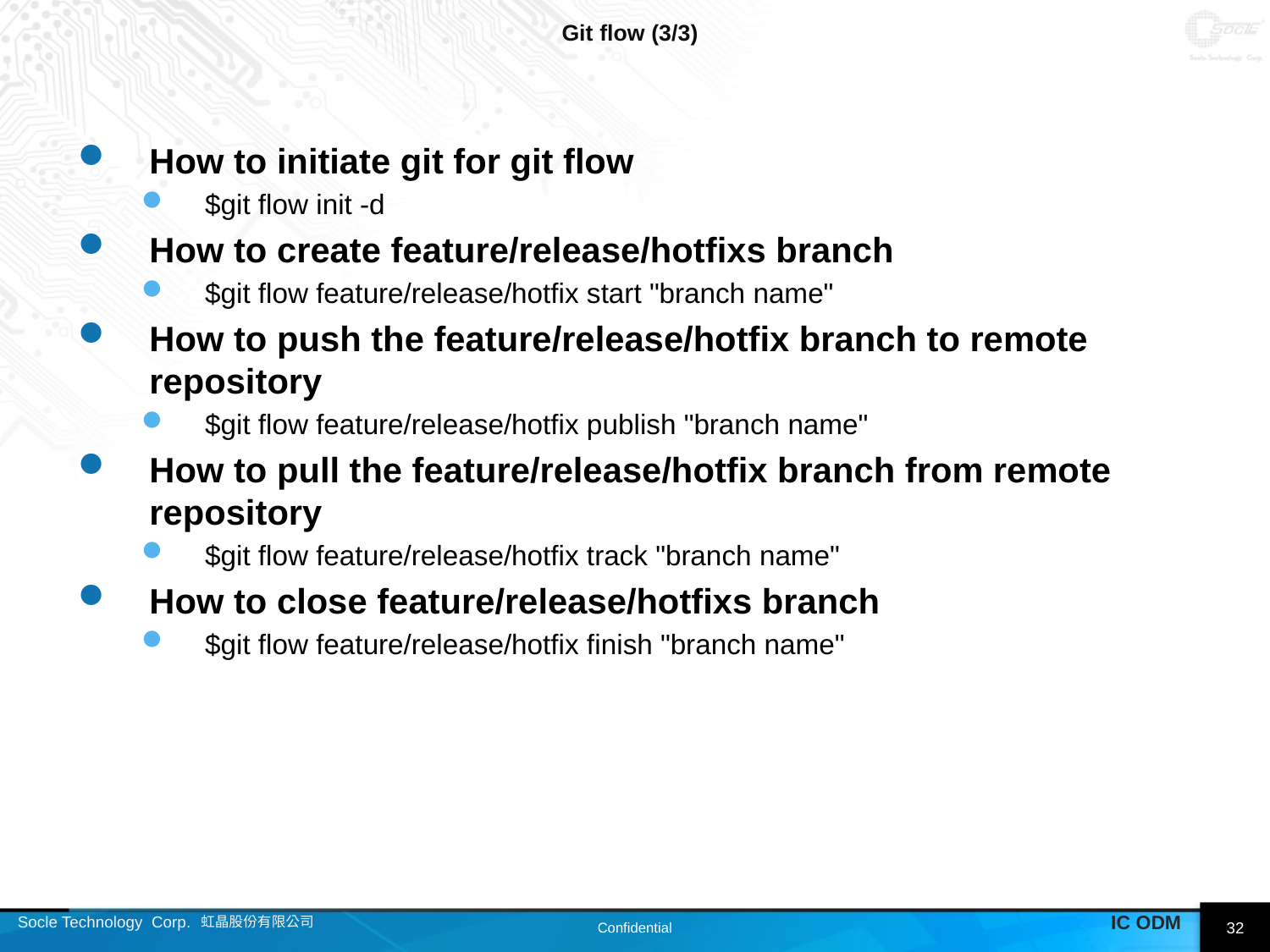

# Git flow (3/3)
How to initiate git for git flow
$git flow init -d
How to create feature/release/hotfixs branch
$git flow feature/release/hotfix start "branch name"
How to push the feature/release/hotfix branch to remote repository
$git flow feature/release/hotfix publish "branch name"
How to pull the feature/release/hotfix branch from remote repository
$git flow feature/release/hotfix track "branch name"
How to close feature/release/hotfixs branch
$git flow feature/release/hotfix finish "branch name"